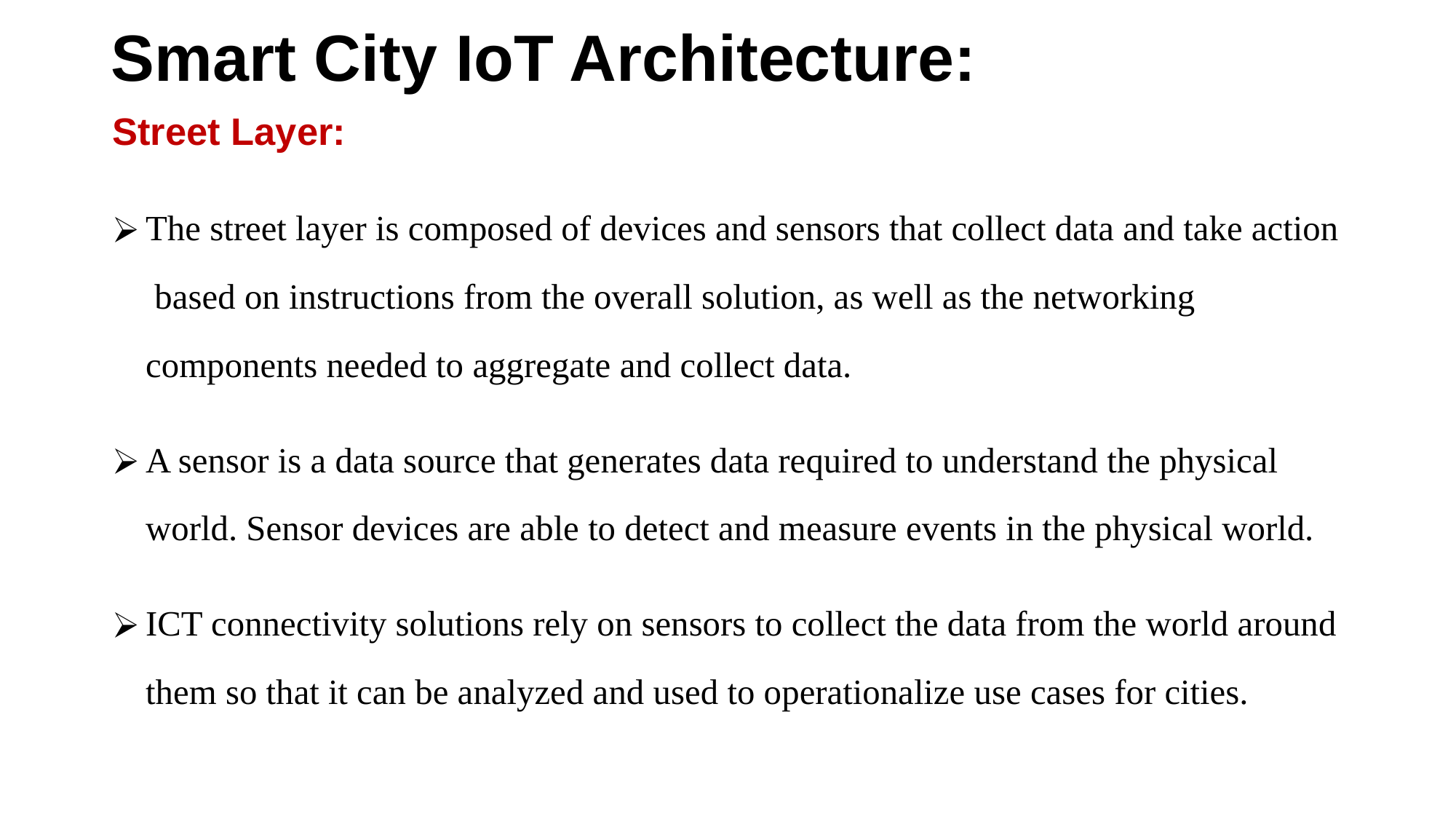

# Smart City IoT Architecture:
Street Layer:
The street layer is composed of devices and sensors that collect data and take action  based on instructions from the overall solution, as well as the networking  components needed to aggregate and collect data.
A sensor is a data source that generates data required to understand the physical world. Sensor devices are able to detect and measure events in the physical world.
ICT connectivity solutions rely on sensors to collect the data from the world around them so that it can be analyzed and used to operationalize use cases for cities.